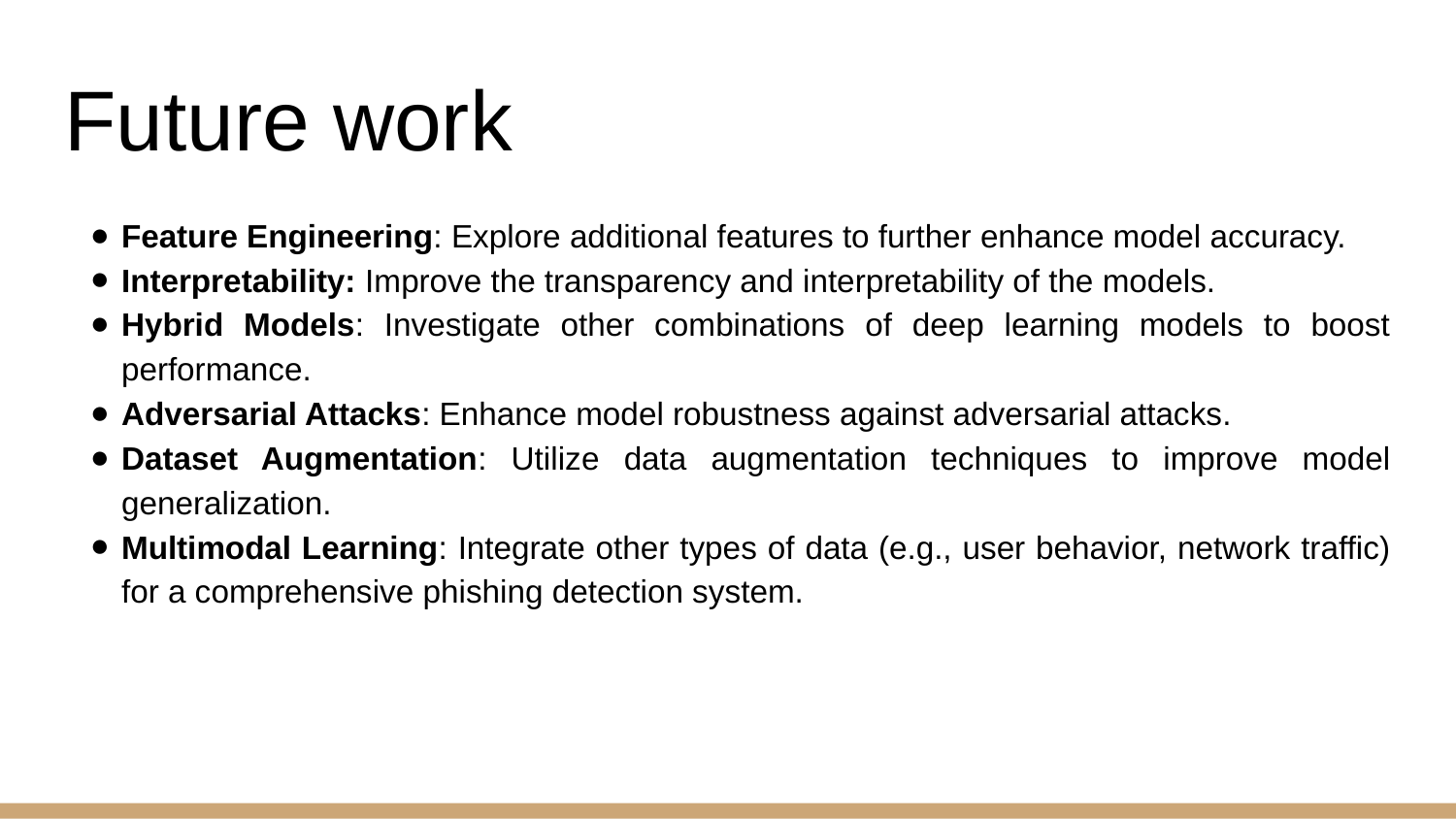

# Future work
Feature Engineering: Explore additional features to further enhance model accuracy.
Interpretability: Improve the transparency and interpretability of the models.
Hybrid Models: Investigate other combinations of deep learning models to boost performance.
Adversarial Attacks: Enhance model robustness against adversarial attacks.
Dataset Augmentation: Utilize data augmentation techniques to improve model generalization.
Multimodal Learning: Integrate other types of data (e.g., user behavior, network traffic) for a comprehensive phishing detection system.